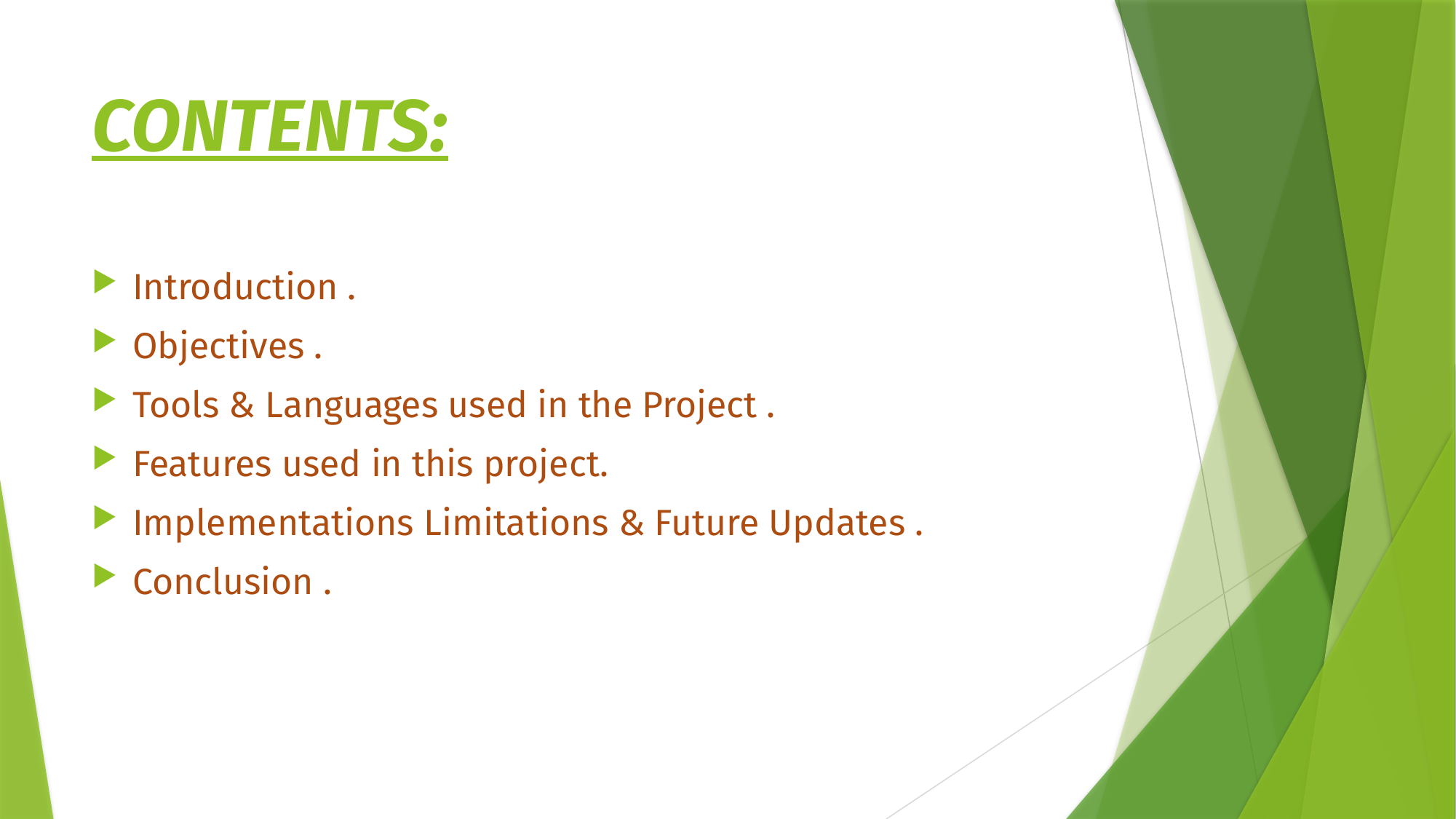

# CONTENTS:
Introduction .
Objectives .
Tools & Languages used in the Project .
Features used in this project.
Implementations Limitations & Future Updates .
Conclusion .